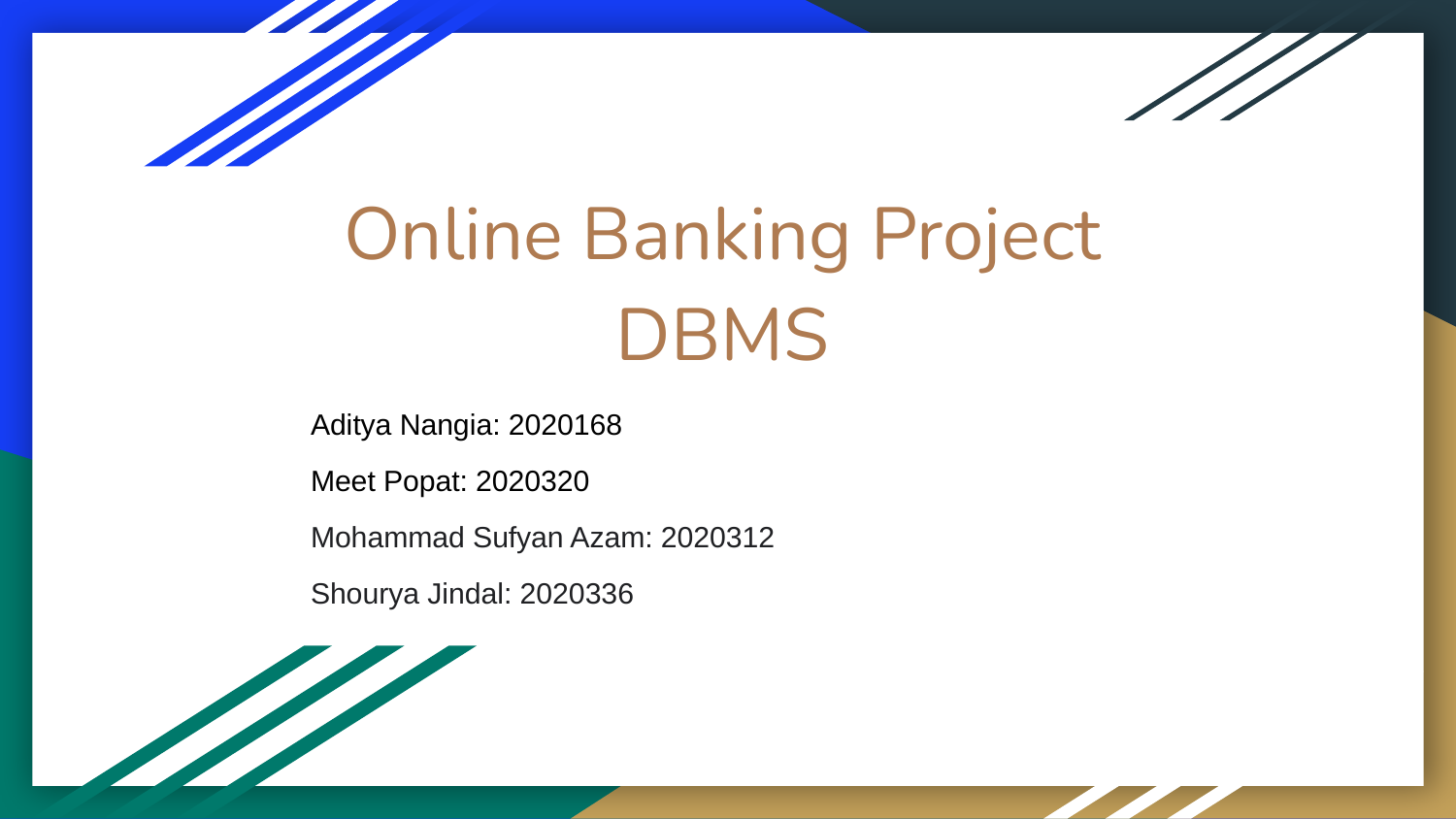

# Online Banking Project DBMS
Aditya Nangia: 2020168
Meet Popat: 2020320
Mohammad Sufyan Azam: 2020312
Shourya Jindal: 2020336